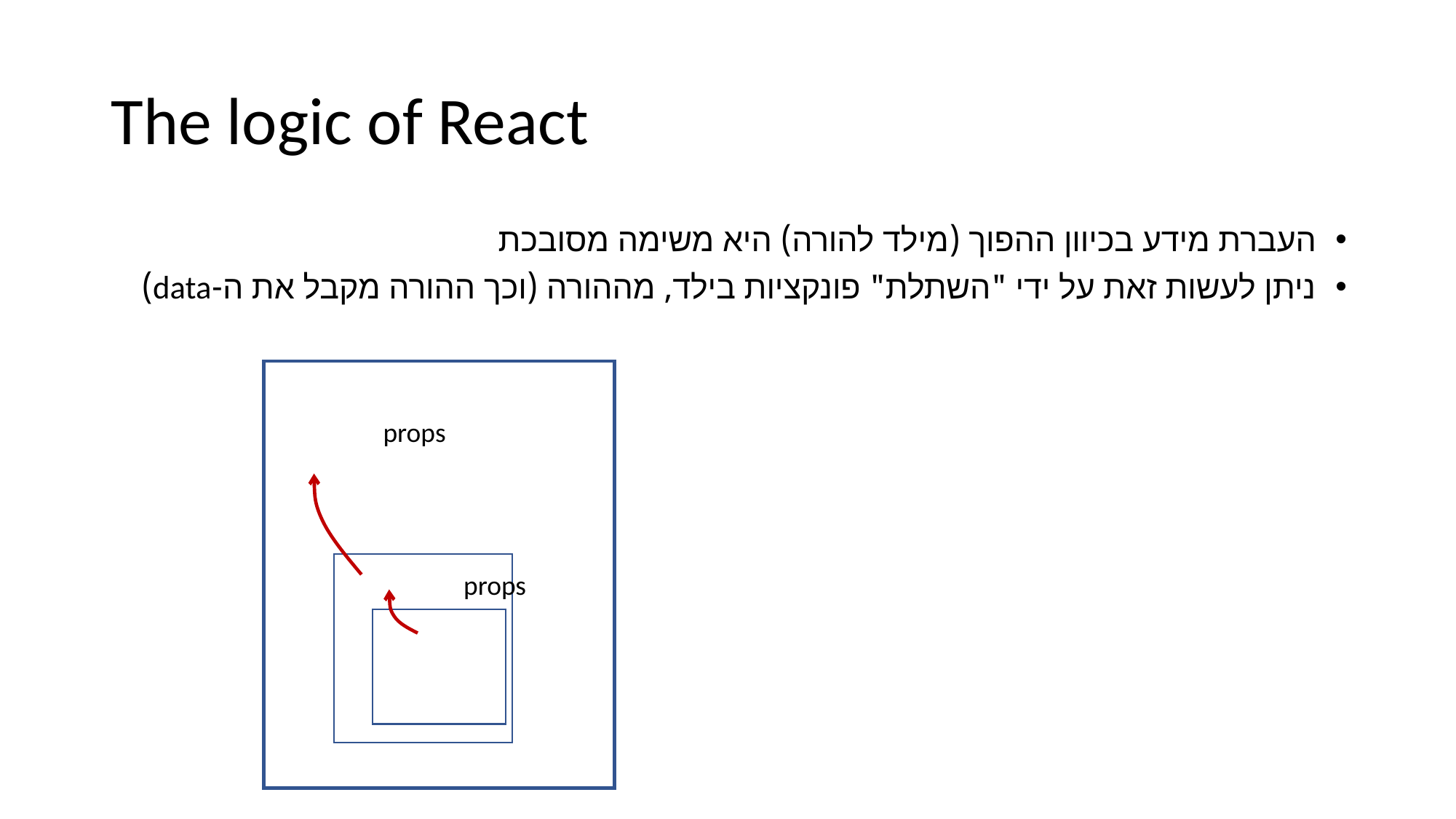

# The logic of React
העברת מידע בכיוון ההפוך (מילד להורה) היא משימה מסובכת
ניתן לעשות זאת על ידי "השתלת" פונקציות בילד, מההורה (וכך ההורה מקבל את ה-data)

props

props